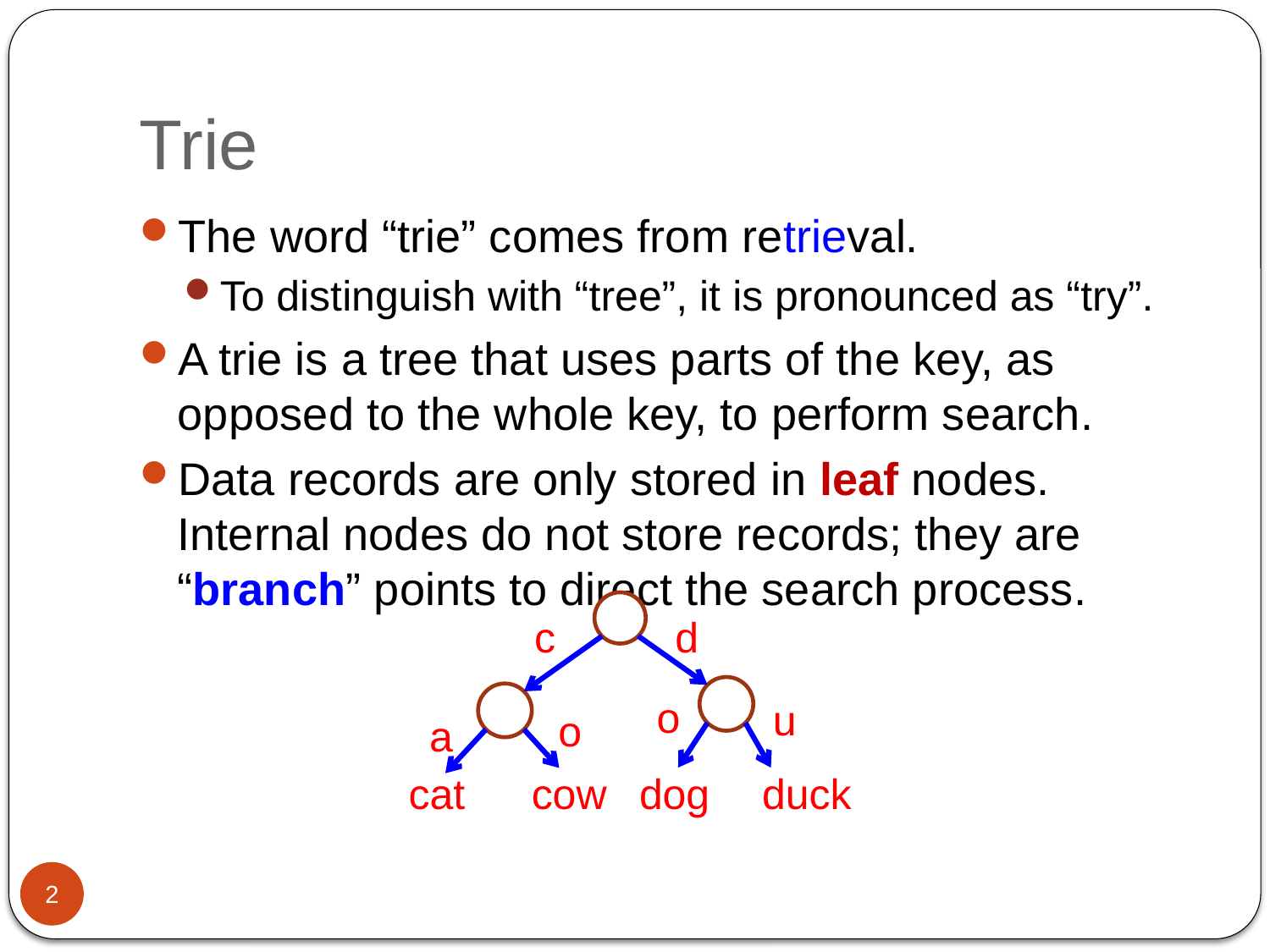

# Trie
The word “trie” comes from retrieval.
To distinguish with “tree”, it is pronounced as “try”.
A trie is a tree that uses parts of the key, as opposed to the whole key, to perform search.
Data records are only stored in leaf nodes. Internal nodes do not store records; they are “branch” points to direct the search process.

d
c

o
u
o
a
dog
cow
cat
duck
2